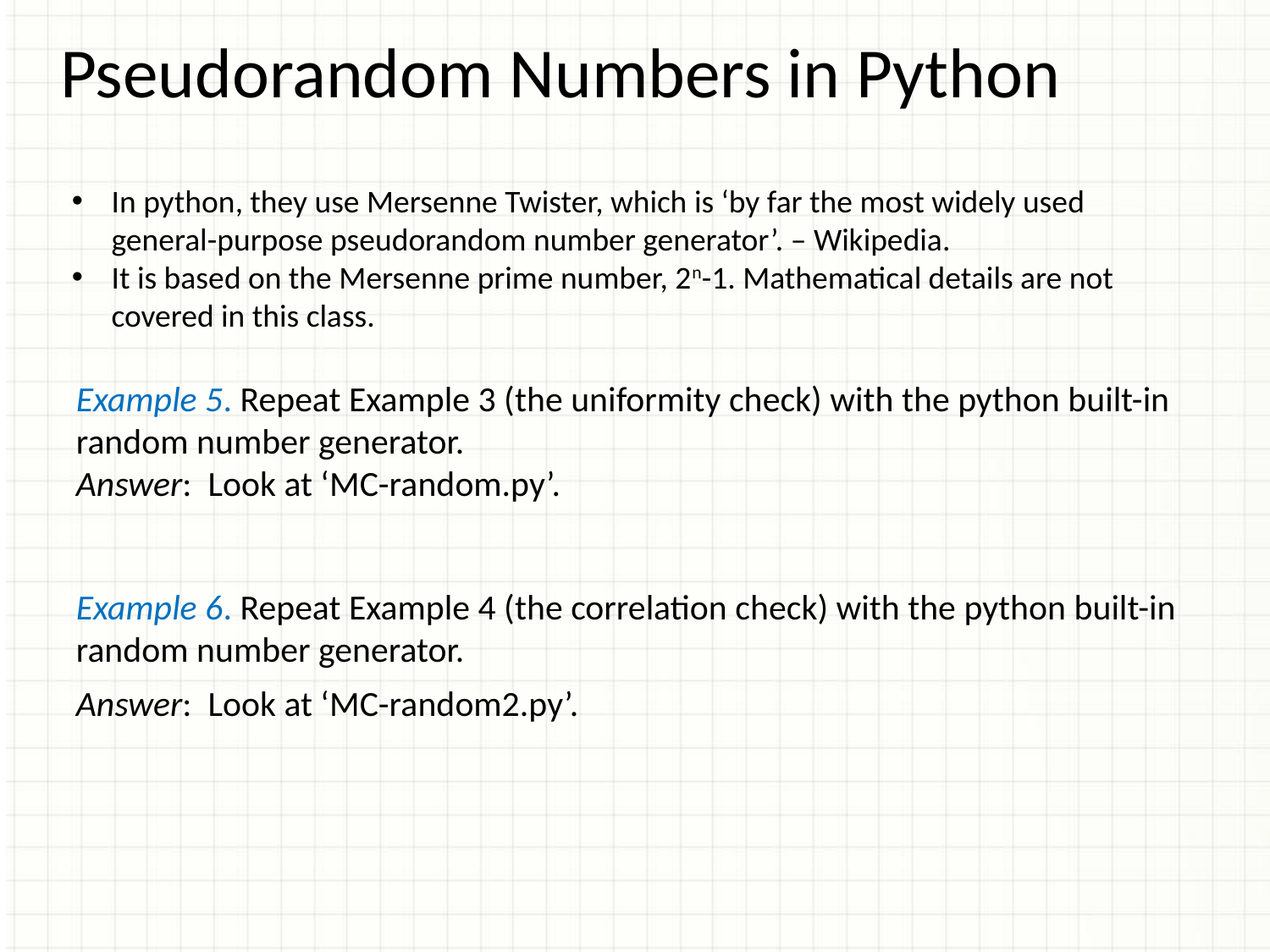

Pseudorandom Numbers in Python
In python, they use Mersenne Twister, which is ‘by far the most widely used general-purpose pseudorandom number generator’. – Wikipedia.
It is based on the Mersenne prime number, 2n-1. Mathematical details are not covered in this class.
Example 5. Repeat Example 3 (the uniformity check) with the python built-in random number generator.
Answer:  Look at ‘MC-random.py’.
Example 6. Repeat Example 4 (the correlation check) with the python built-in random number generator.
Answer:  Look at ‘MC-random2.py’.